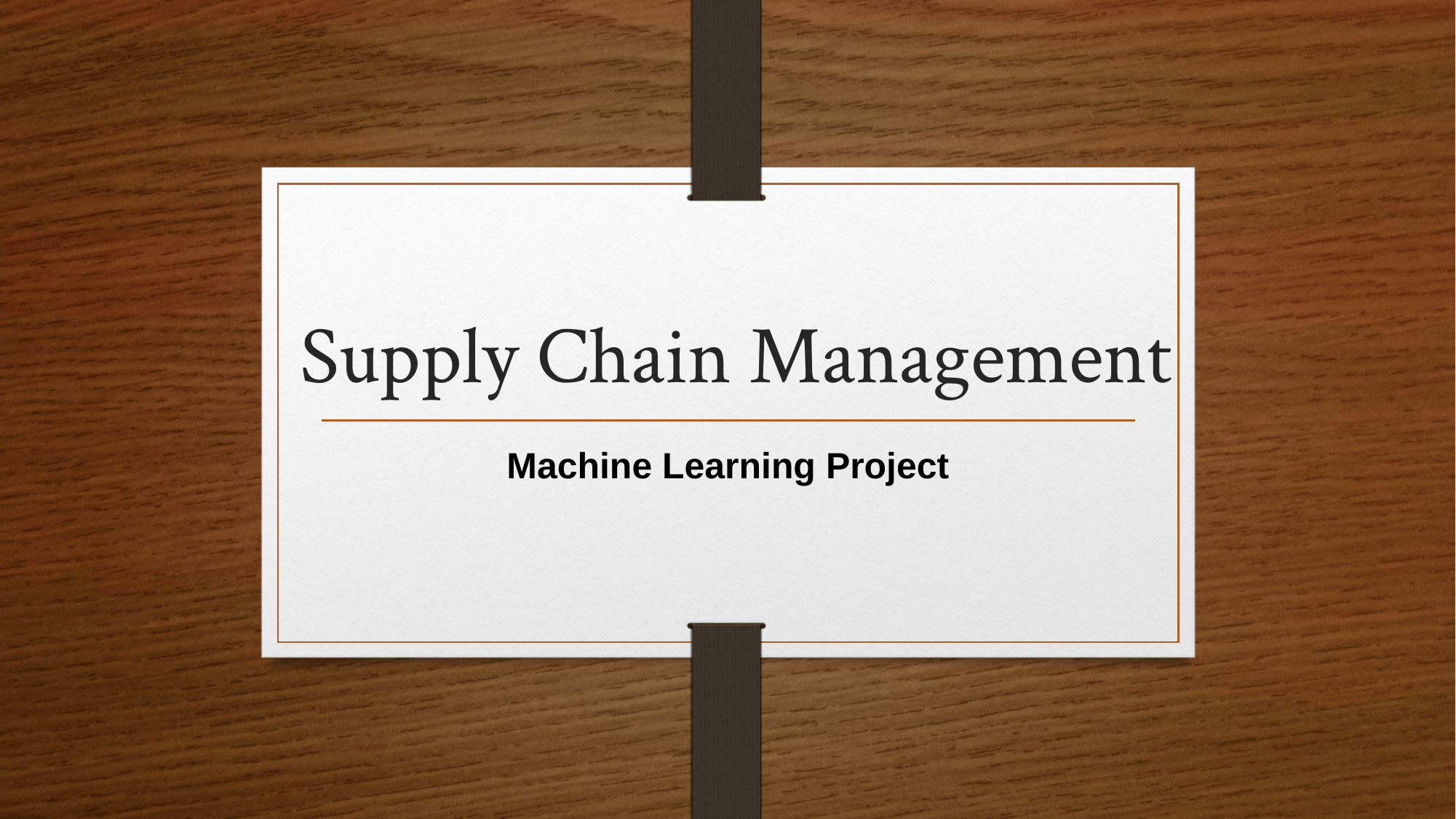

# Supply Chain Management
Machine Learning Project